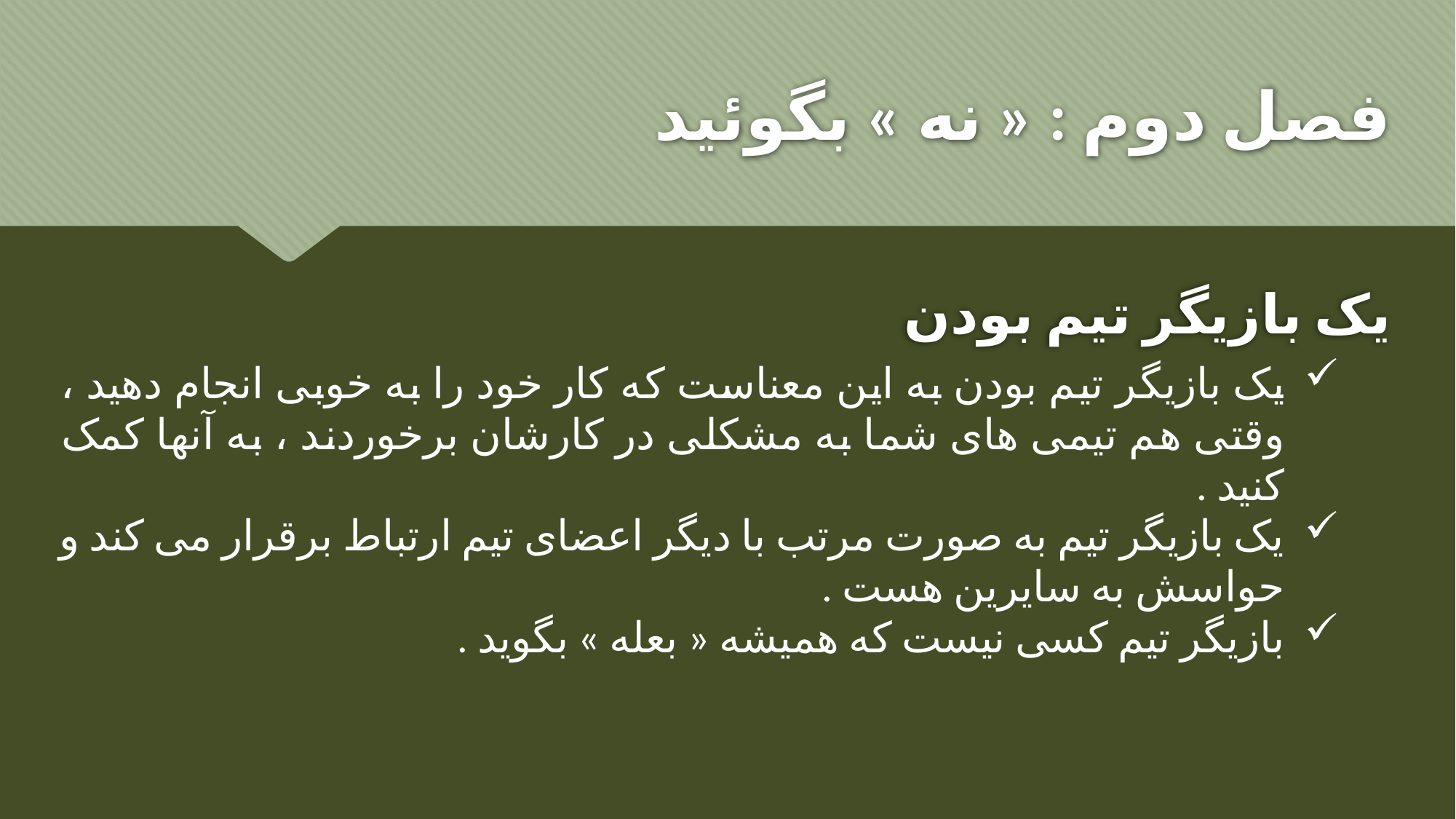

# فصل دوم : « نه » بگوئید
یک بازیگر تیم بودن
یک بازیگر تیم بودن به این معناست که کار خود را به خوبی انجام دهید ، وقتی هم تیمی های شما به مشکلی در کارشان برخوردند ، به آنها کمک کنید .
یک بازیگر تیم به صورت مرتب با دیگر اعضای تیم ارتباط برقرار می کند و حواسش به سایرین هست .
بازیگر تیم کسی نیست که همیشه « بعله » بگوید .